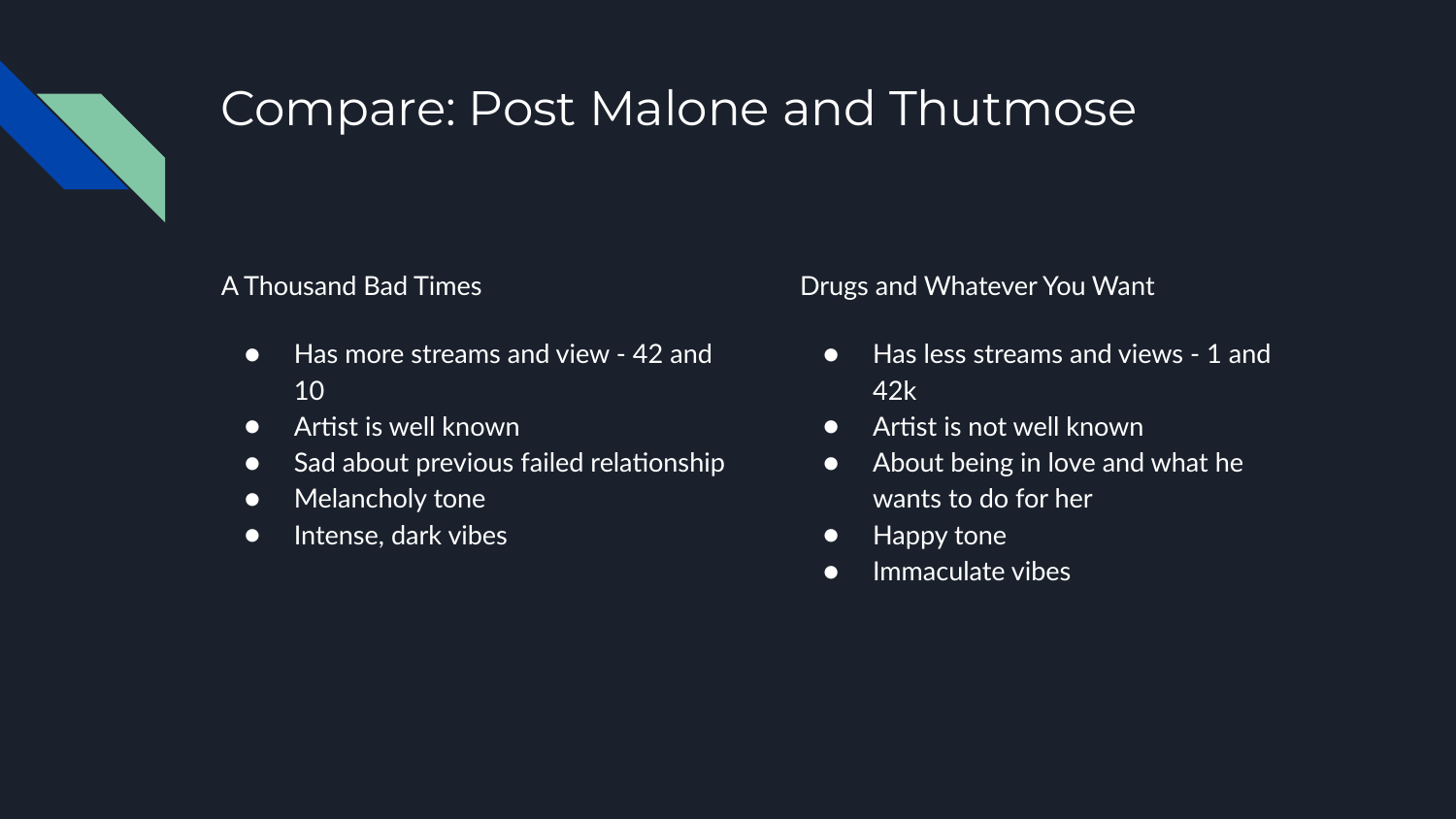

# Compare: Post Malone and Thutmose
A Thousand Bad Times
Has more streams and view - 42 and 10
Artist is well known
Sad about previous failed relationship
Melancholy tone
Intense, dark vibes
Drugs and Whatever You Want
Has less streams and views - 1 and 42k
Artist is not well known
About being in love and what he wants to do for her
Happy tone
Immaculate vibes